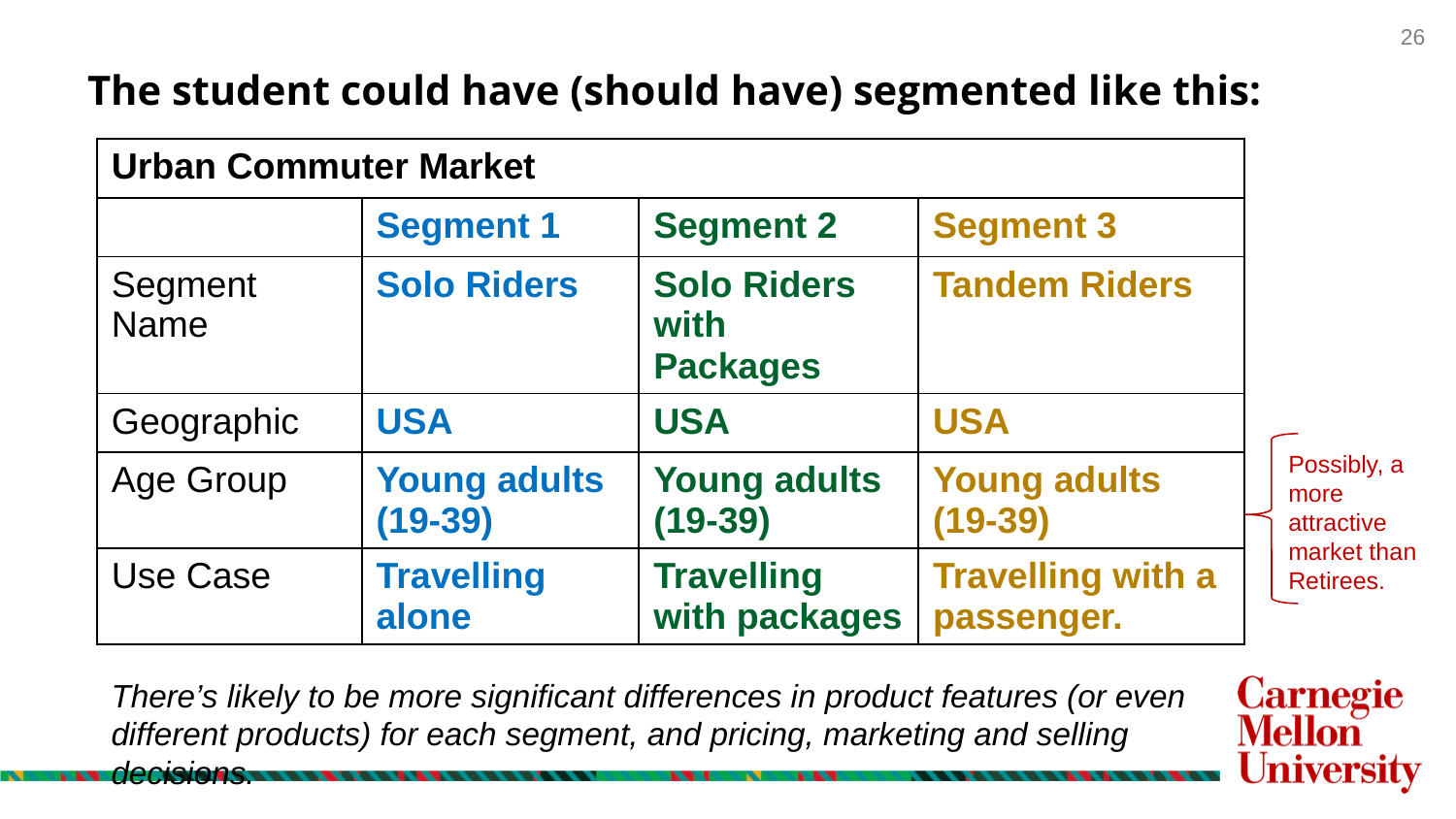

# The student could have (should have) segmented like this:
| Urban Commuter Market | Values |  |  |
| --- | --- | --- | --- |
|  | Segment 1 | Segment 2 | Segment 3 |
| Segment Name | Solo Riders | Solo Riders with Packages | Tandem Riders |
| Geographic | USA | USA | USA |
| Age Group | Young adults (19-39) | Young adults (19-39) | Young adults (19-39) |
| Use Case | Travelling alone | Travelling with packages | Travelling with a passenger. |

Possibly, a more attractive market than Retirees.
There’s likely to be more significant differences in product features (or even different products) for each segment, and pricing, marketing and selling decisions.